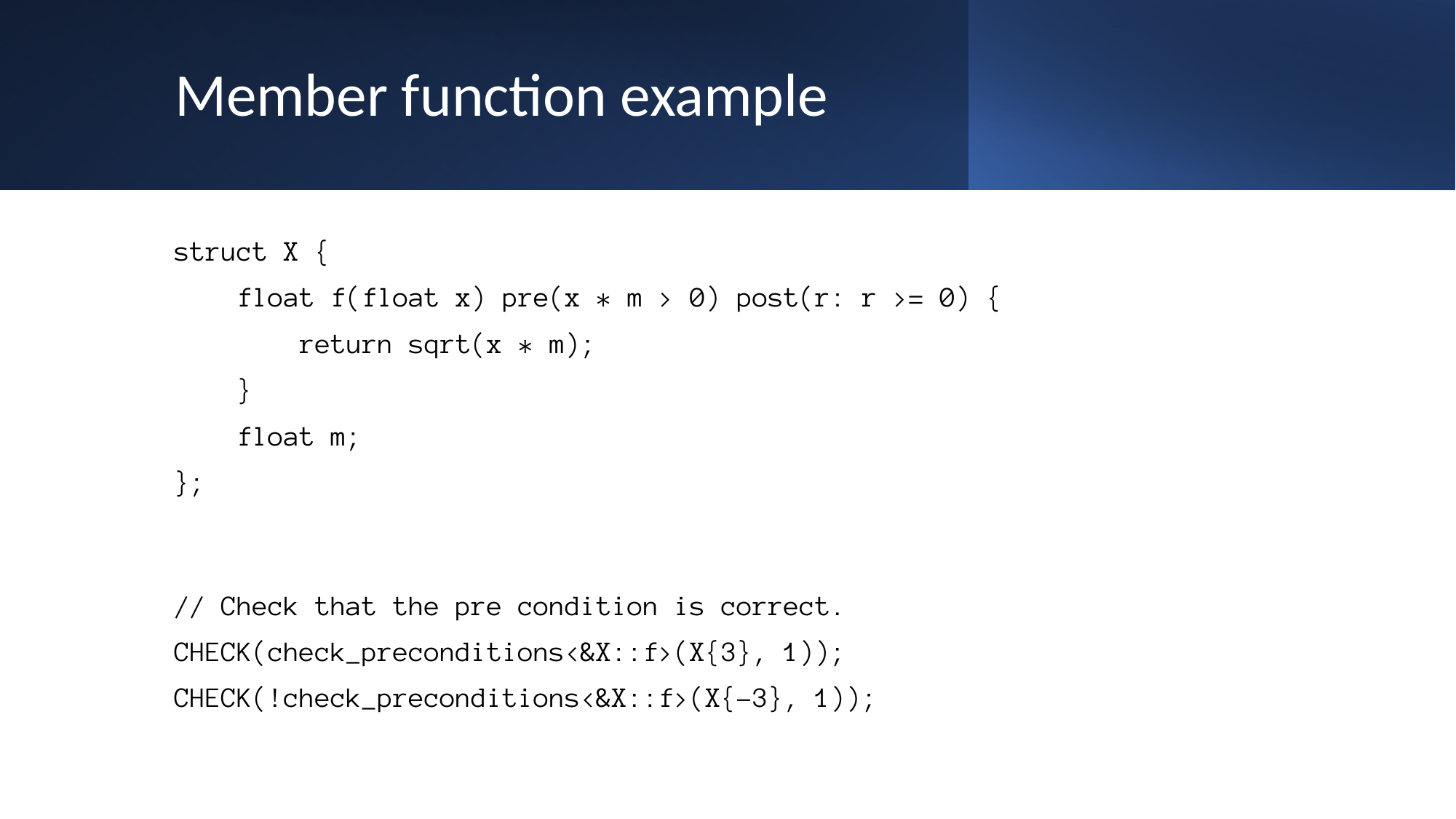

# Member function example
struct X {
    float f(float x) pre(x * m > 0) post(r: r >= 0) {
        return sqrt(x * m);
    }
    float m;
};

// Check that the pre condition is correct.
CHECK(check_preconditions<&X::f>(X{3}, 1));
CHECK(!check_preconditions<&X::f>(X{-3}, 1));